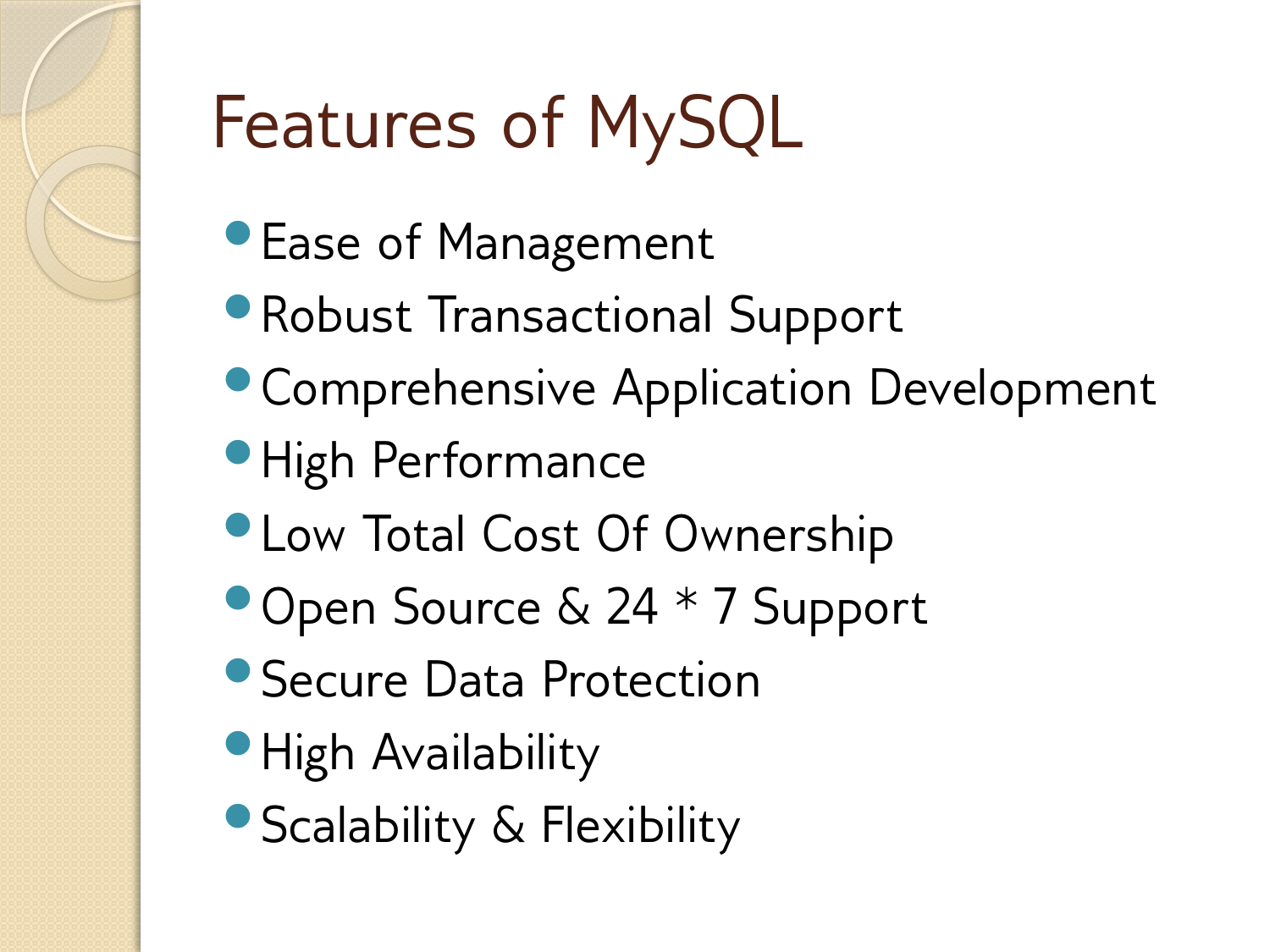

# Features of MySQL
Ease of Management
Robust Transactional Support
Comprehensive Application Development
High Performance
Low Total Cost Of Ownership
Open Source & 24 * 7 Support
Secure Data Protection
High Availability
Scalability & Flexibility